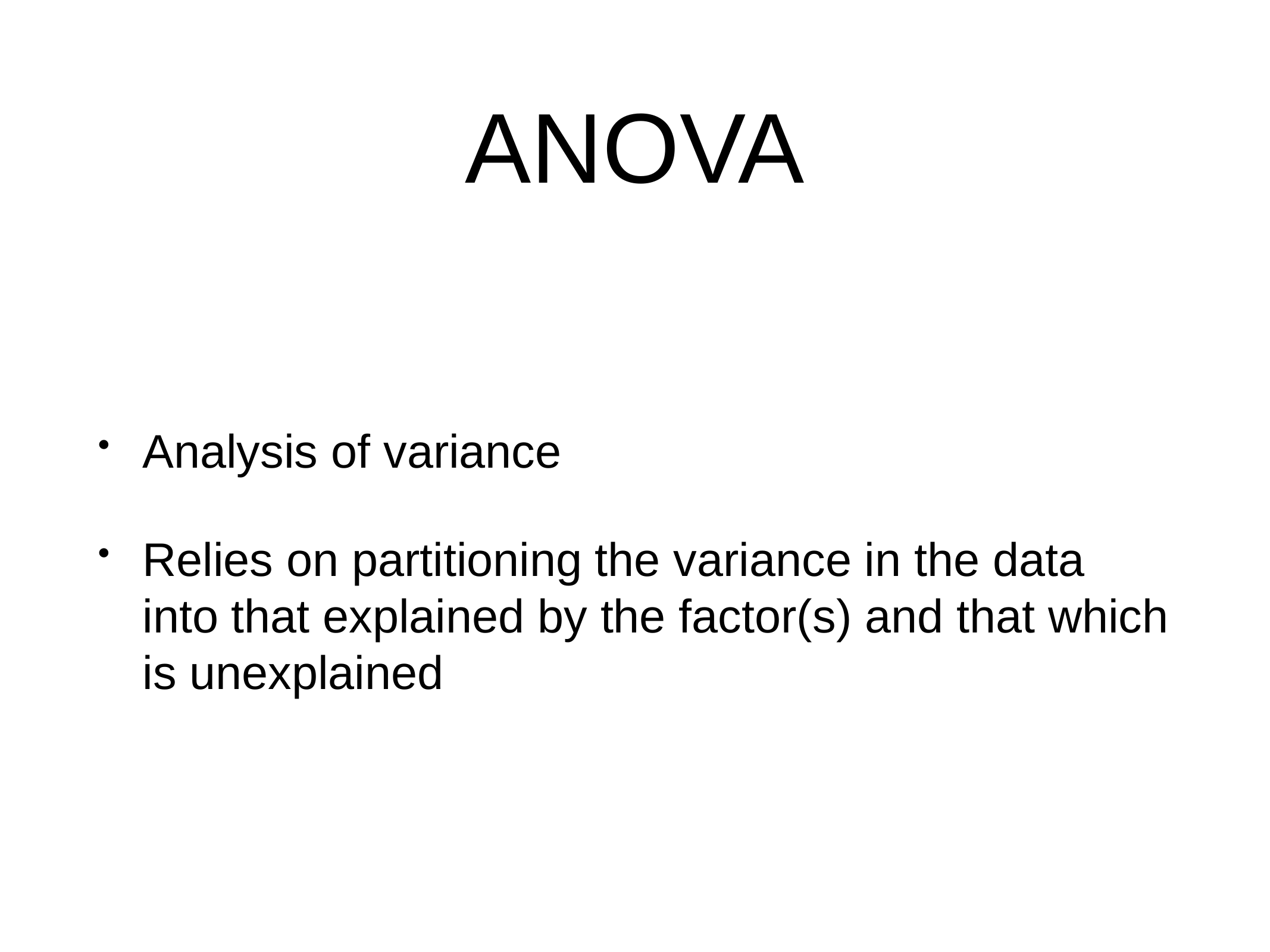

# ANOVA
Analysis of variance
Relies on partitioning the variance in the data into that explained by the factor(s) and that which is unexplained